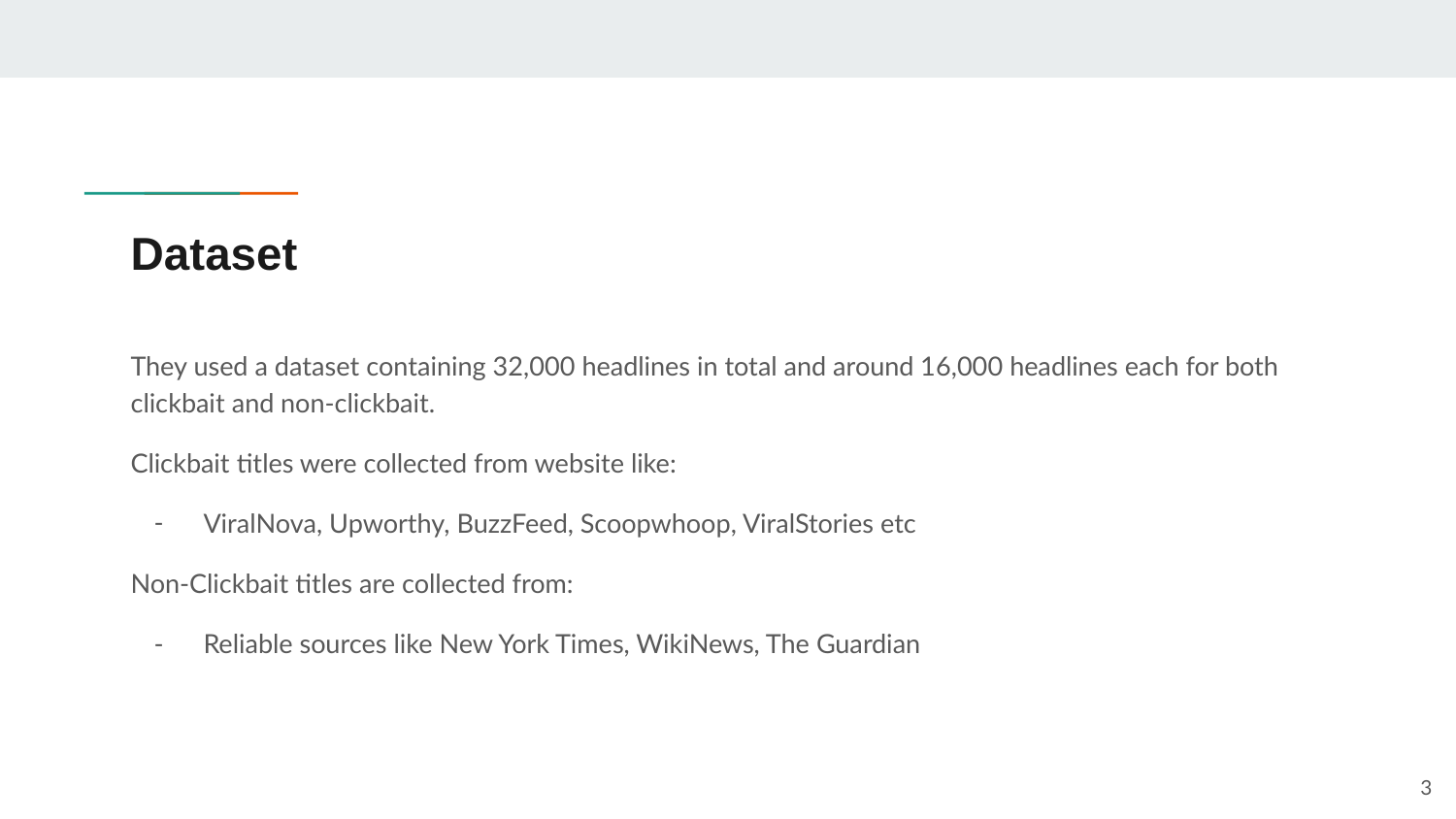

# Dataset
They used a dataset containing 32,000 headlines in total and around 16,000 headlines each for both clickbait and non-clickbait.
Clickbait titles were collected from website like:
ViralNova, Upworthy, BuzzFeed, Scoopwhoop, ViralStories etc
Non-Clickbait titles are collected from:
Reliable sources like New York Times, WikiNews, The Guardian
3